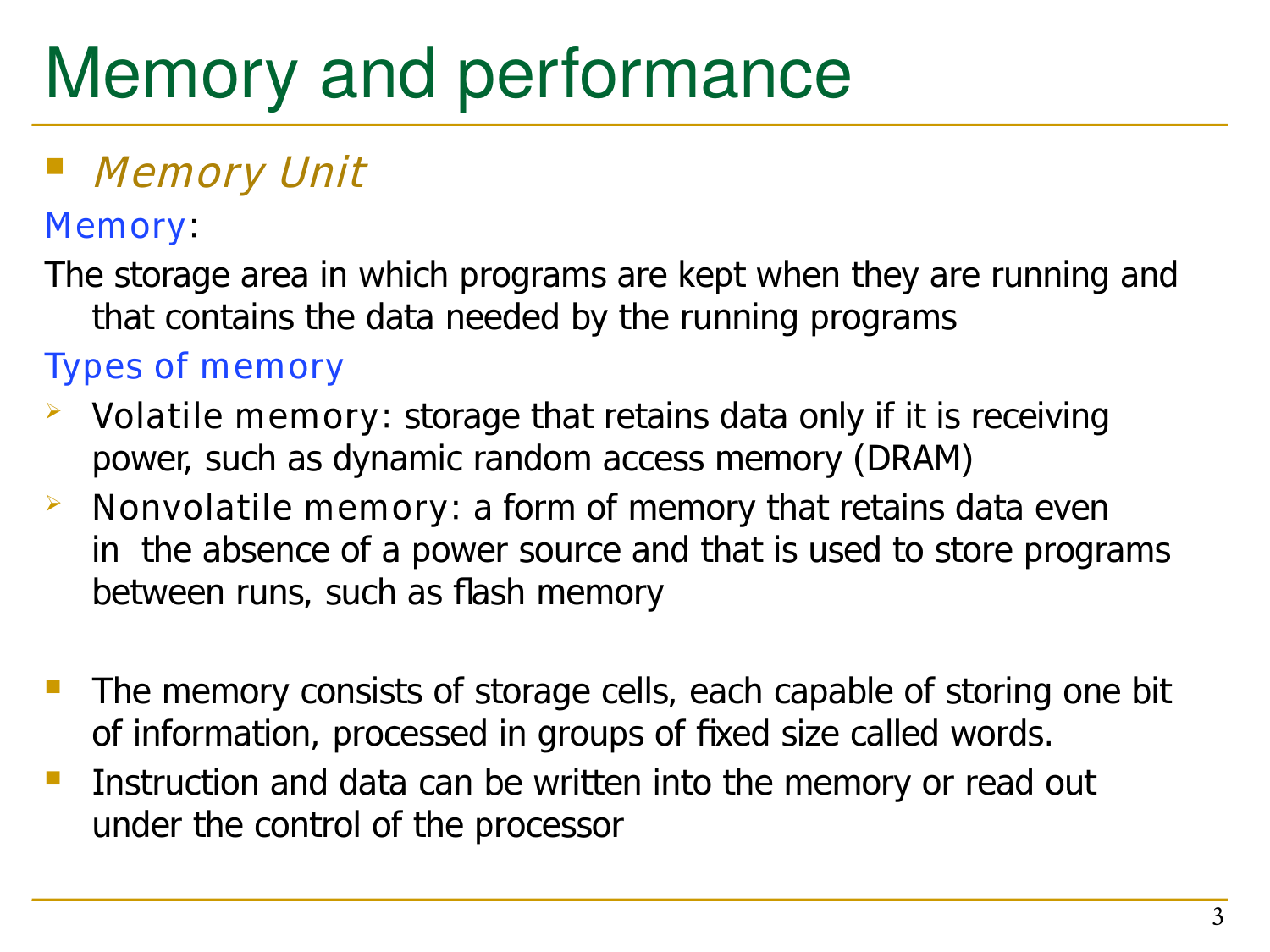

# Memory and performance
Memory Unit
Memory:
The storage area in which programs are kept when they are running and that contains the data needed by the running programs
Types of memory
Volatile memory: storage that retains data only if it is receiving  power, such as dynamic random access memory (DRAM)
Nonvolatile memory: a form of memory that retains data even in  the absence of a power source and that is used to store programs between runs, such as flash memory

The memory consists of storage cells, each capable of storing one bit of information, processed in groups of fixed size called words.
Instruction and data can be written into the memory or read out under the control of the processor

3